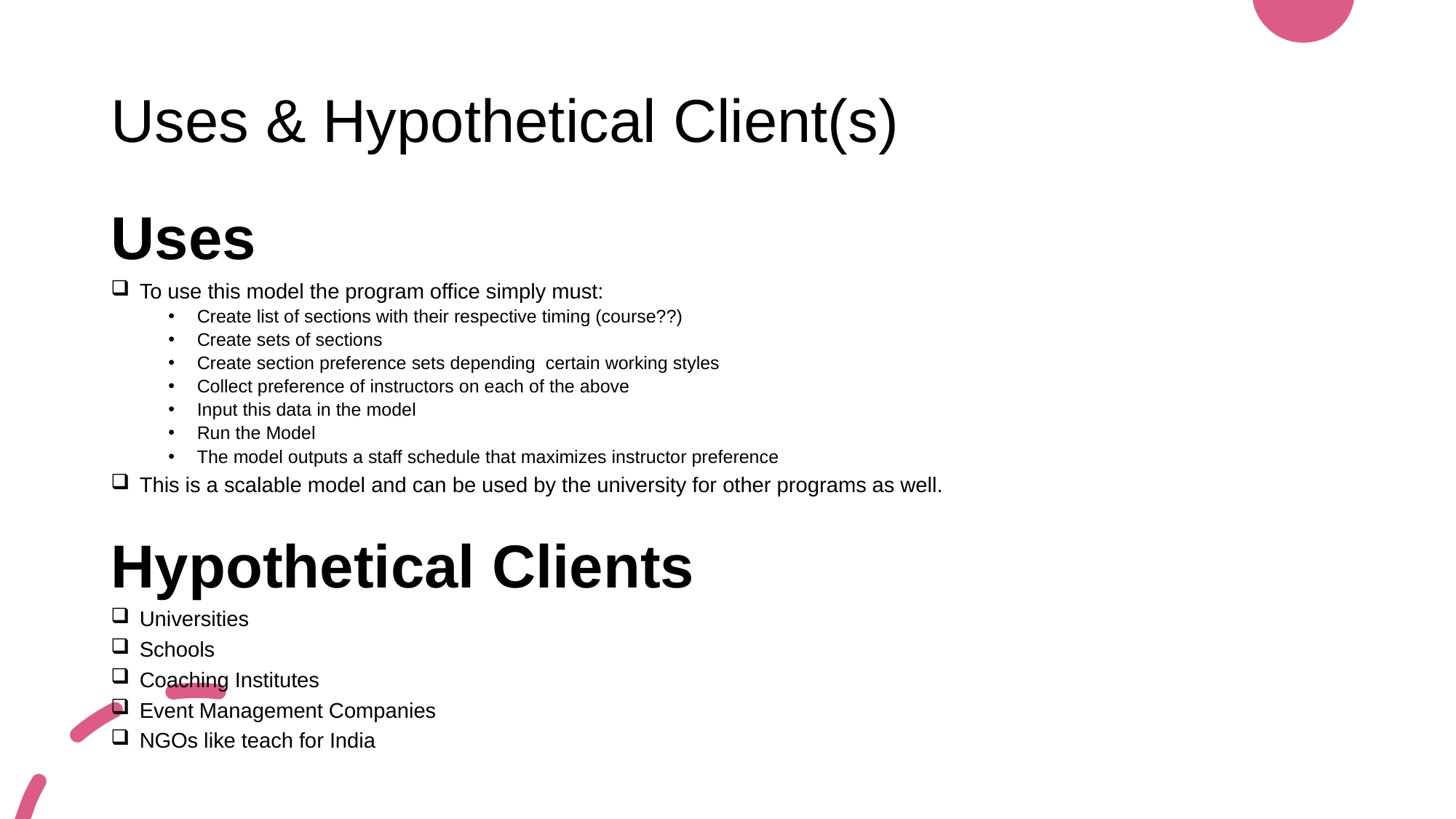

# Uses & Hypothetical Client(s)
Uses
To use this model the program office simply must:
Create list of sections with their respective timing (course??)
Create sets of sections
Create section preference sets depending  certain working styles
Collect preference of instructors on each of the above
Input this data in the model
Run the Model
The model outputs a staff schedule that maximizes instructor preference
This is a scalable model and can be used by the university for other programs as well.

Hypothetical Clients
Universities
Schools
Coaching Institutes
Event Management Companies
NGOs like teach for India